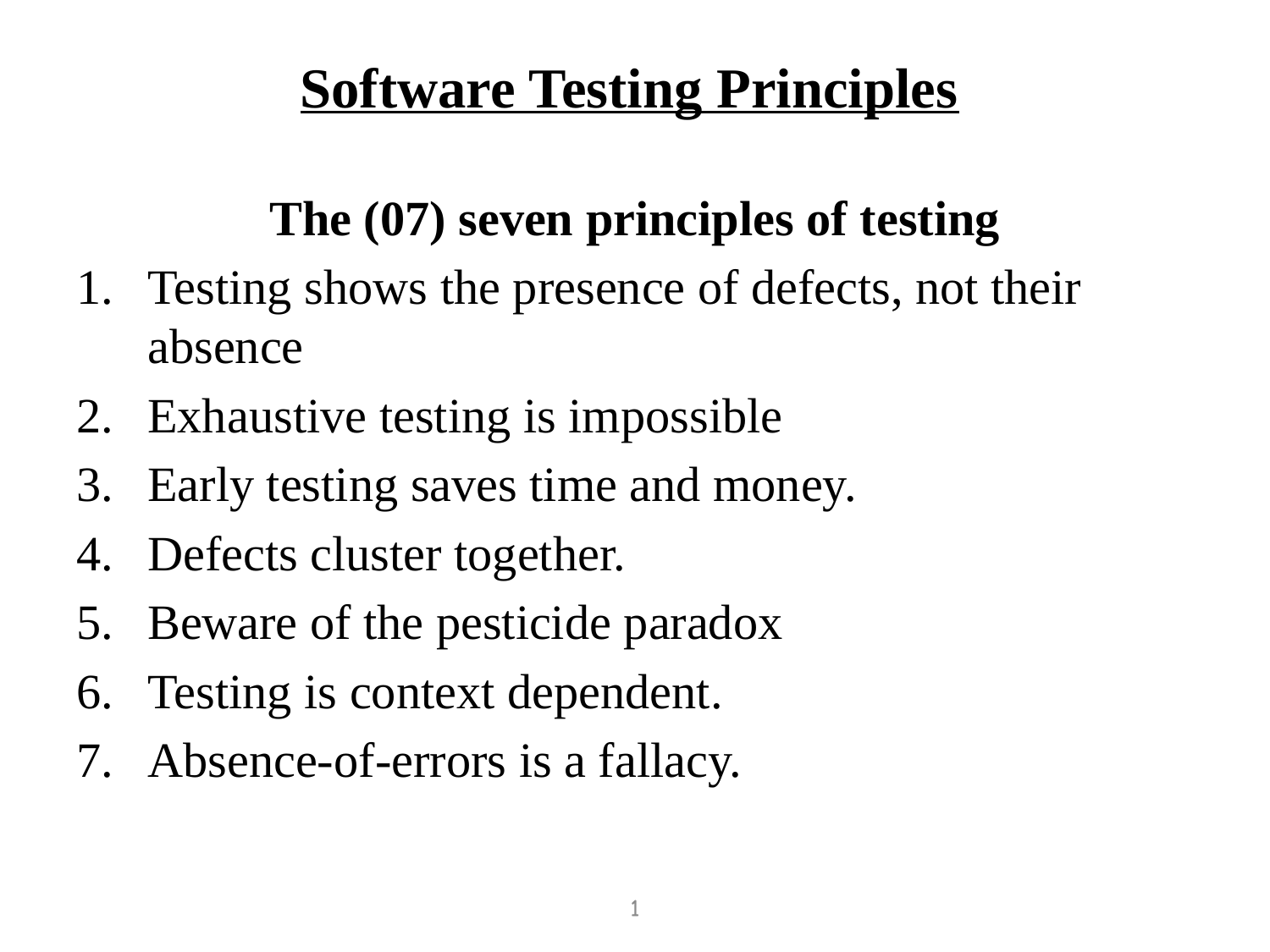

# Software Testing Principles
The (07) seven principles of testing
Testing shows the presence of defects, not their absence
Exhaustive testing is impossible
Early testing saves time and money.
Defects cluster together.
Beware of the pesticide paradox
Testing is context dependent.
Absence-of-errors is a fallacy.
1
4